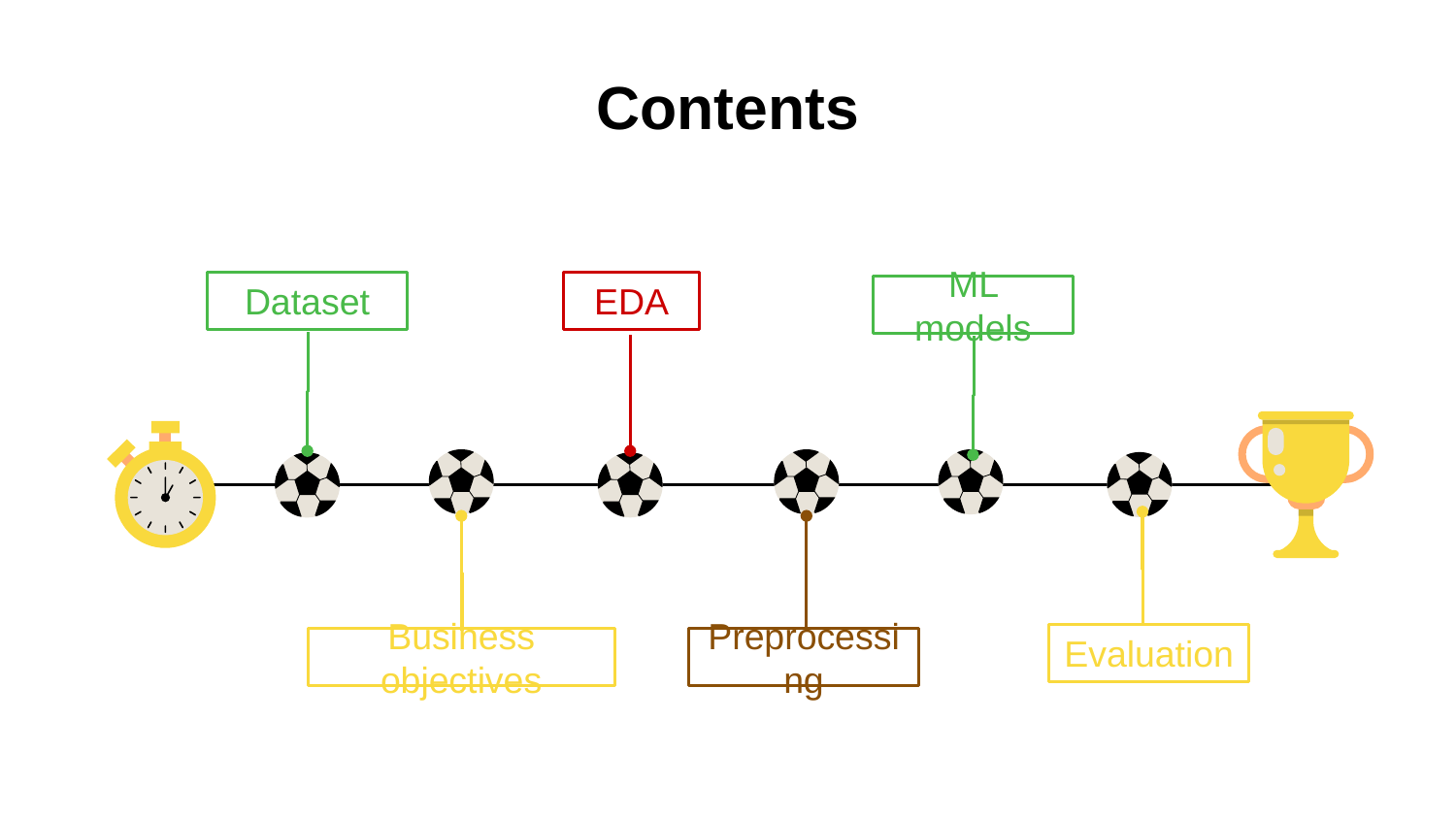

It’s composed of hydrogen and helium

Has a very poisonous atmosphere
# Contents
Dataset
EDA
ML models

Evaluation
Business objectives
Preprocessing